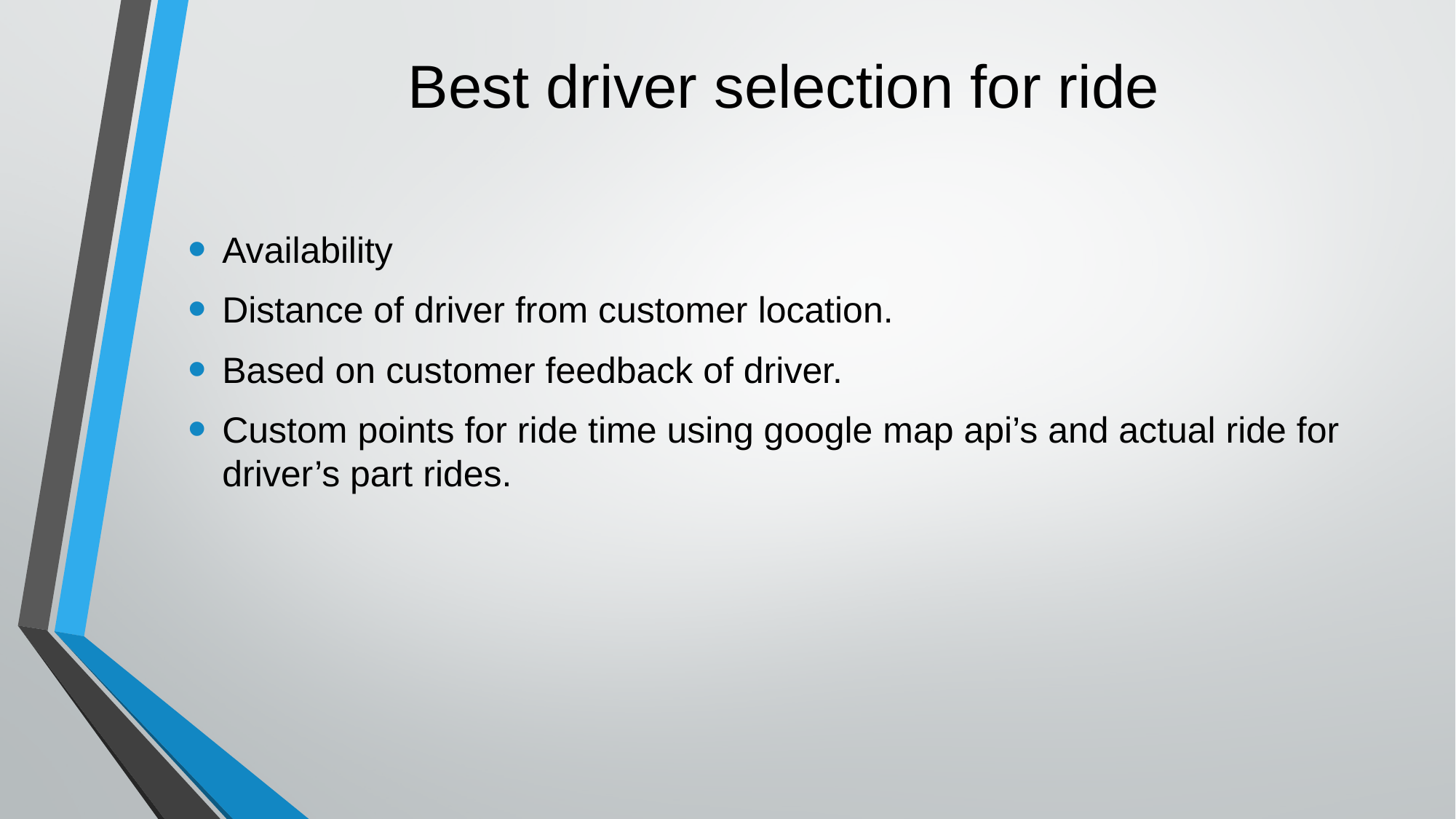

# Best driver selection for ride

Availability
Distance of driver from customer location.
Based on customer feedback of driver.
Custom points for ride time using google map api’s and actual ride for driver’s part rides.